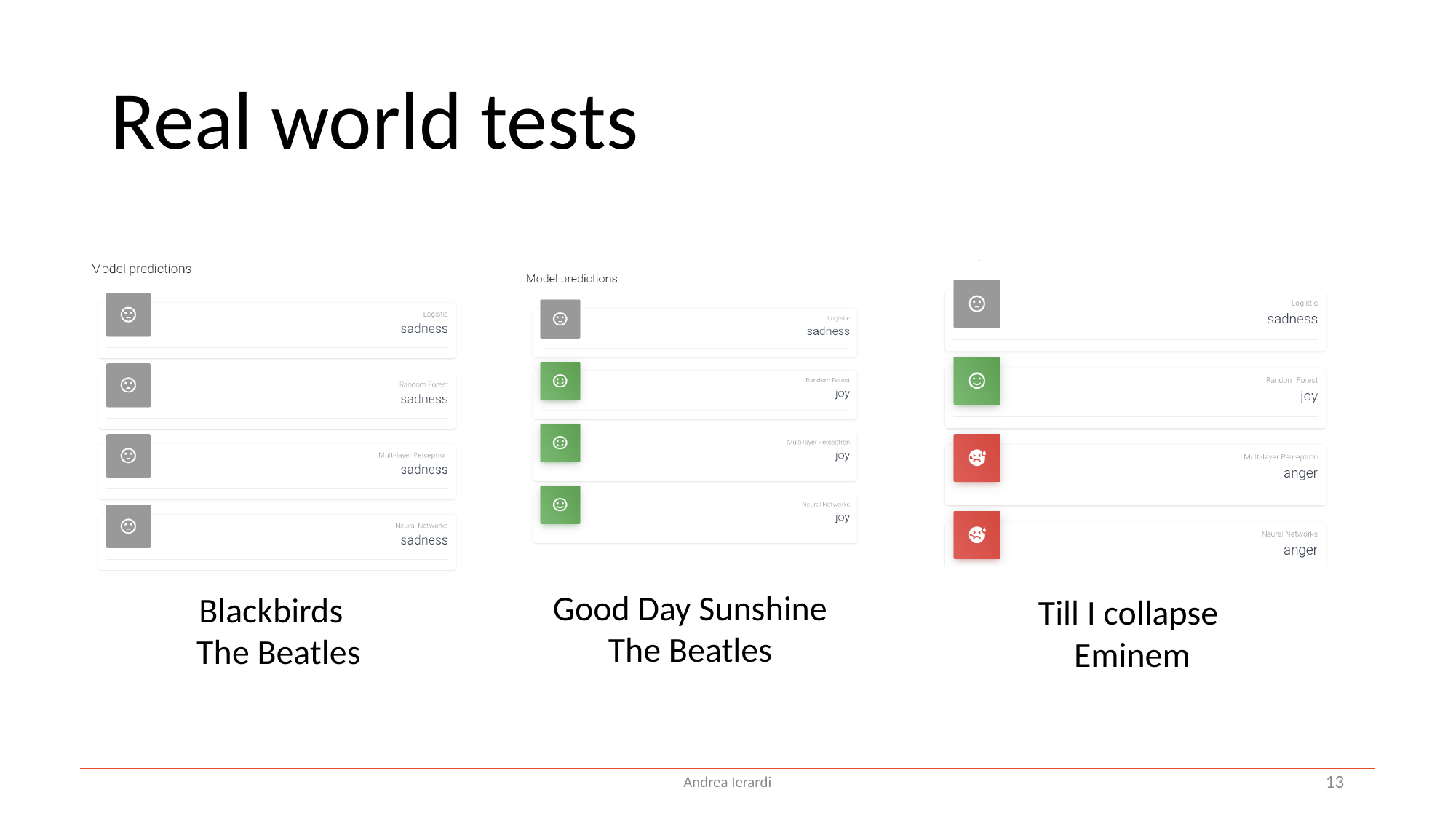

# Real world tests
Blackbirds
 The Beatles
Good Day Sunshine The Beatles
Till I collapse  Eminem
Andrea Ierardi
13